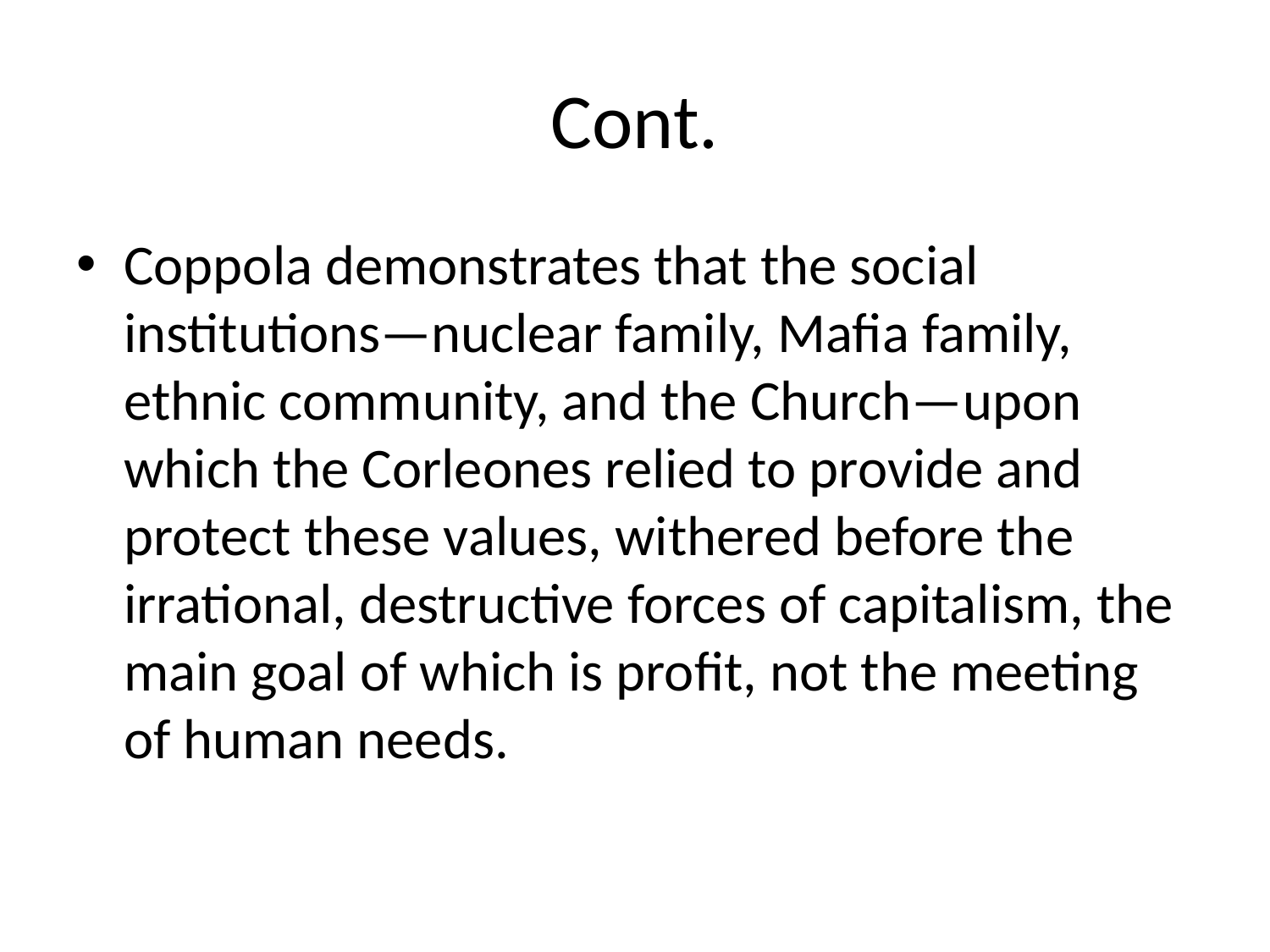

# Cont.
Coppola demonstrates that the social institutions—nuclear family, Mafia family, ethnic community, and the Church—upon which the Corleones relied to provide and protect these values, withered before the irrational, destructive forces of capitalism, the main goal of which is profit, not the meeting of human needs.